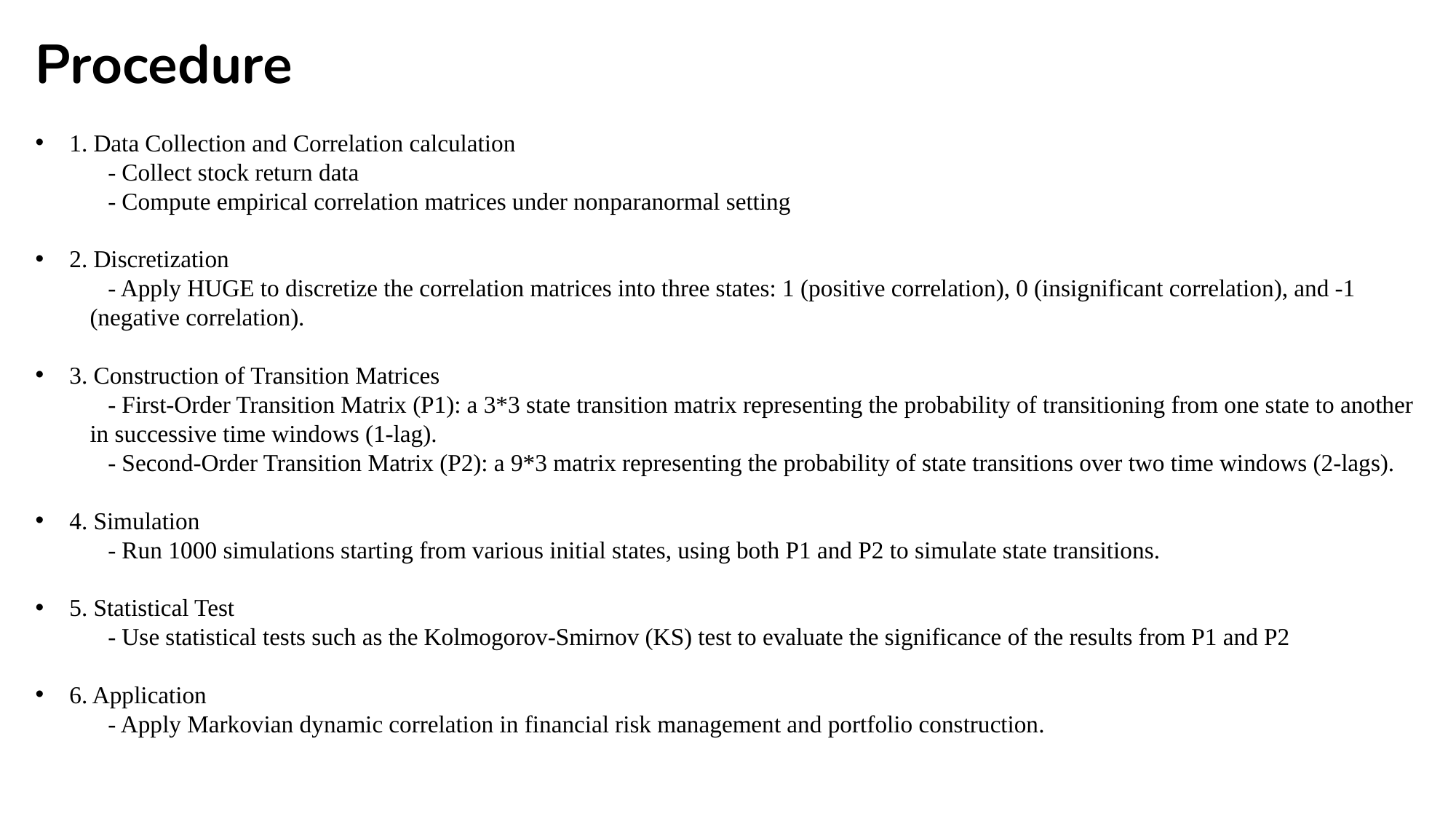

Procedure

1. Data Collection and Correlation calculation
   - Collect stock return data
   - Compute empirical correlation matrices under nonparanormal setting

2. Discretization
   - Apply HUGE to discretize the correlation matrices into three states: 1 (positive correlation), 0 (insignificant correlation), and -1 (negative correlation).

3. Construction of Transition Matrices
   - First-Order Transition Matrix (P1): a 3*3 state transition matrix representing the probability of transitioning from one state to another in successive time windows (1-lag).
   - Second-Order Transition Matrix (P2): a 9*3 matrix representing the probability of state transitions over two time windows (2-lags).

4. Simulation
   - Run 1000 simulations starting from various initial states, using both P1 and P2 to simulate state transitions.

5. Statistical Test
   - Use statistical tests such as the Kolmogorov-Smirnov (KS) test to evaluate the significance of the results from P1 and P2

6. Application
   - Apply Markovian dynamic correlation in financial risk management and portfolio construction.